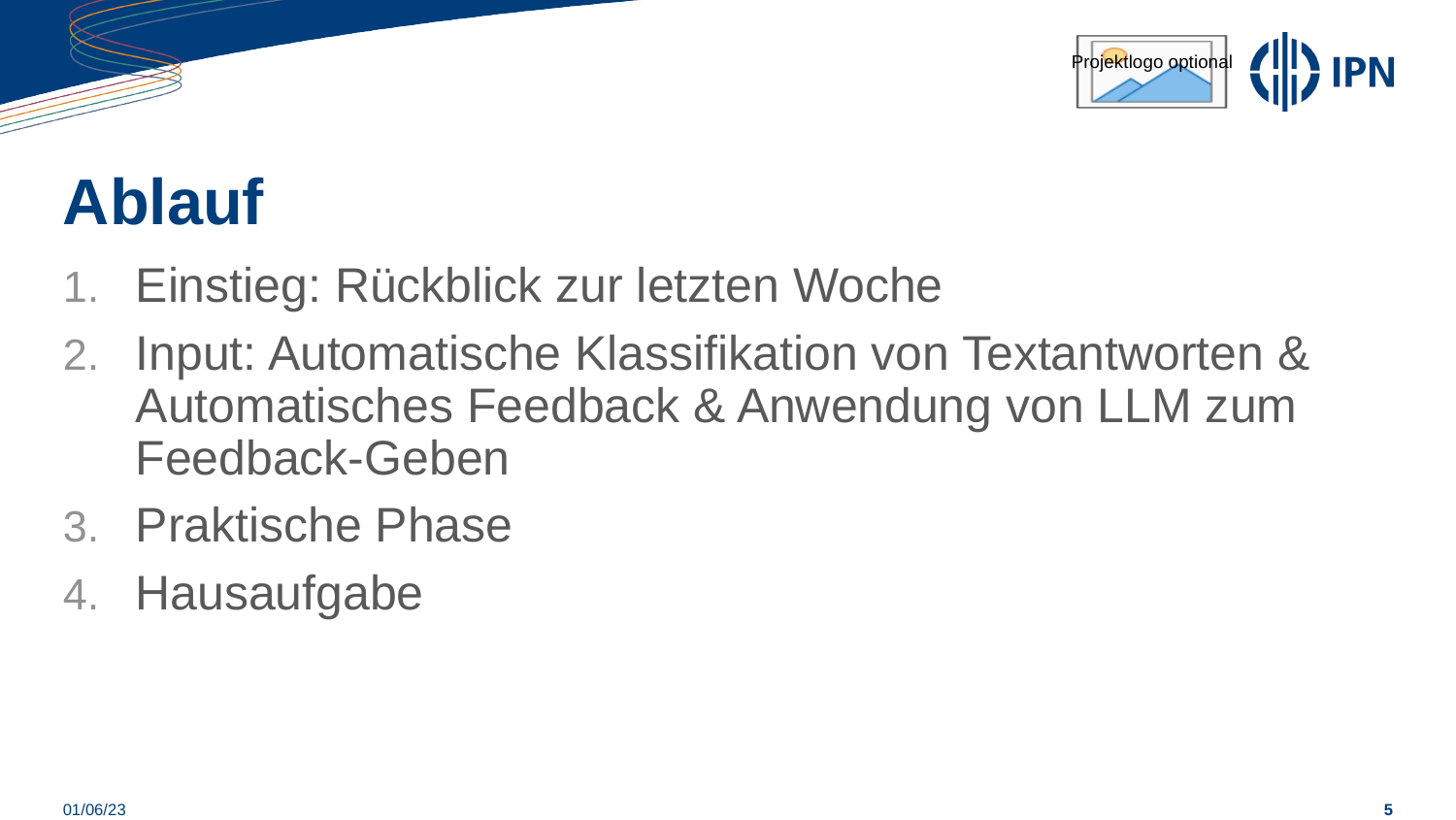

# Ablauf
Einstieg: Rückblick zur letzten Woche
Input: Automatische Klassifikation von Textantworten & Automatisches Feedback & Anwendung von LLM zum Feedback-Geben
Praktische Phase
Hausaufgabe

01/06/23

5